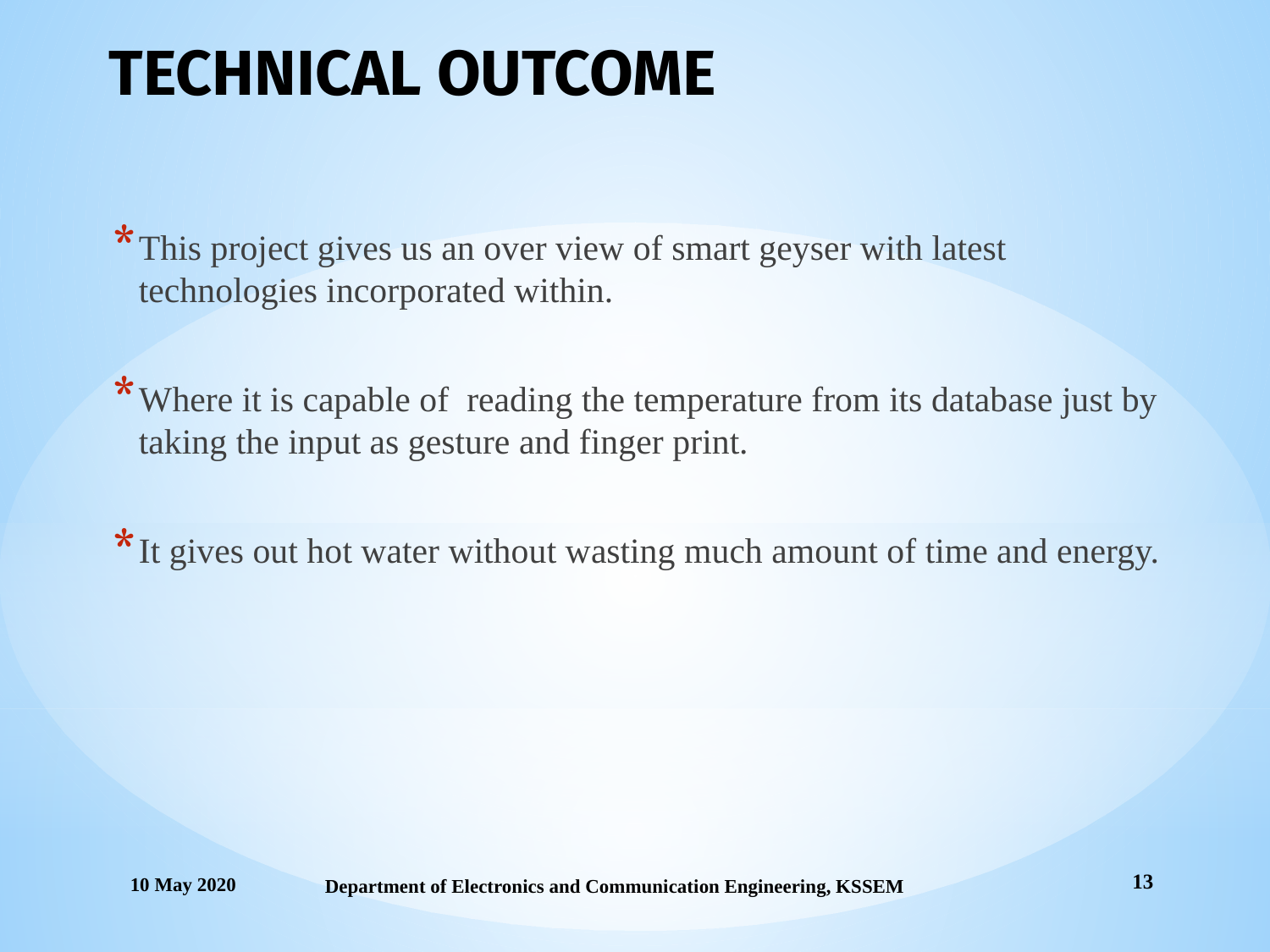

# TECHNICAL OUTCOME
This project gives us an over view of smart geyser with latest technologies incorporated within.

Where it is capable of  reading the temperature from its database just by taking the input as gesture and finger print.

It gives out hot water without wasting much amount of time and energy.
13
10 May 2020
Department of Electronics and Communication Engineering, KSSEM